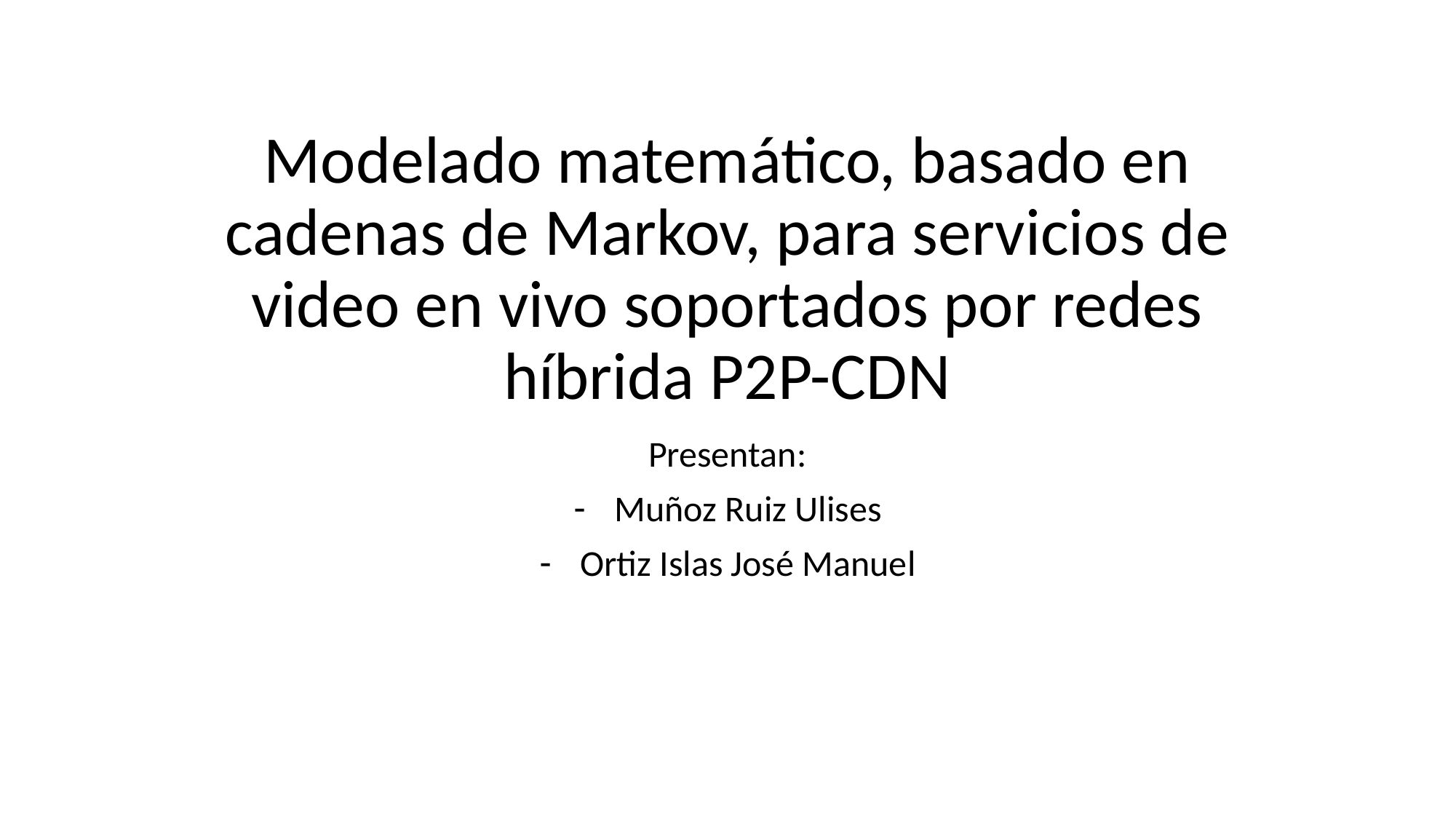

# Modelado matemático, basado en cadenas de Markov, para servicios de video en vivo soportados por redes híbrida P2P-CDN
Presentan:
Muñoz Ruiz Ulises
Ortiz Islas José Manuel